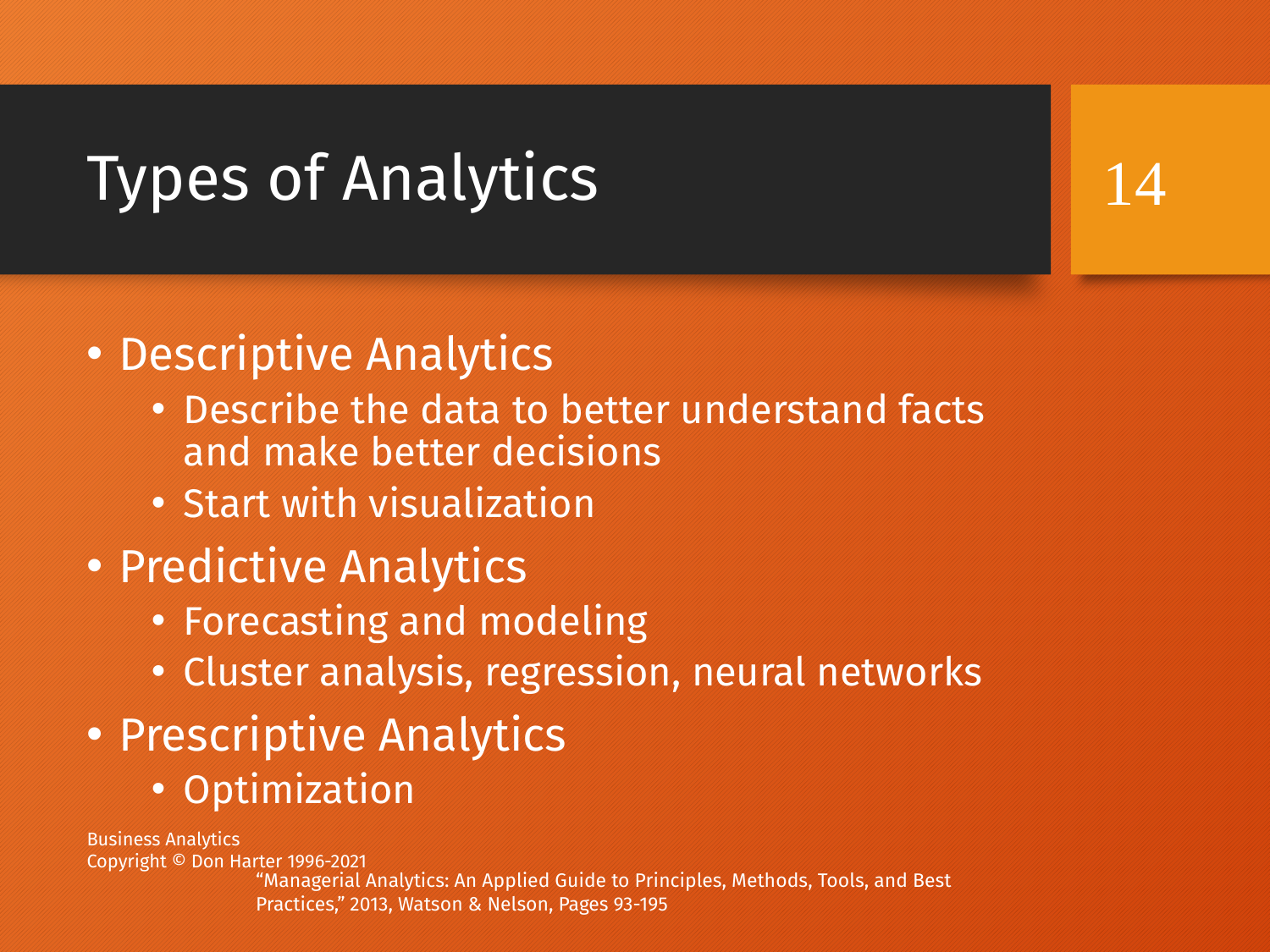

# Types of Analytics
14
Descriptive Analytics
Describe the data to better understand facts and make better decisions
Start with visualization
Predictive Analytics
Forecasting and modeling
Cluster analysis, regression, neural networks
Prescriptive Analytics
Optimization
Business Analytics
Copyright © Don Harter 1996-2021
“Managerial Analytics: An Applied Guide to Principles, Methods, Tools, and Best Practices,” 2013, Watson & Nelson, Pages 93-195